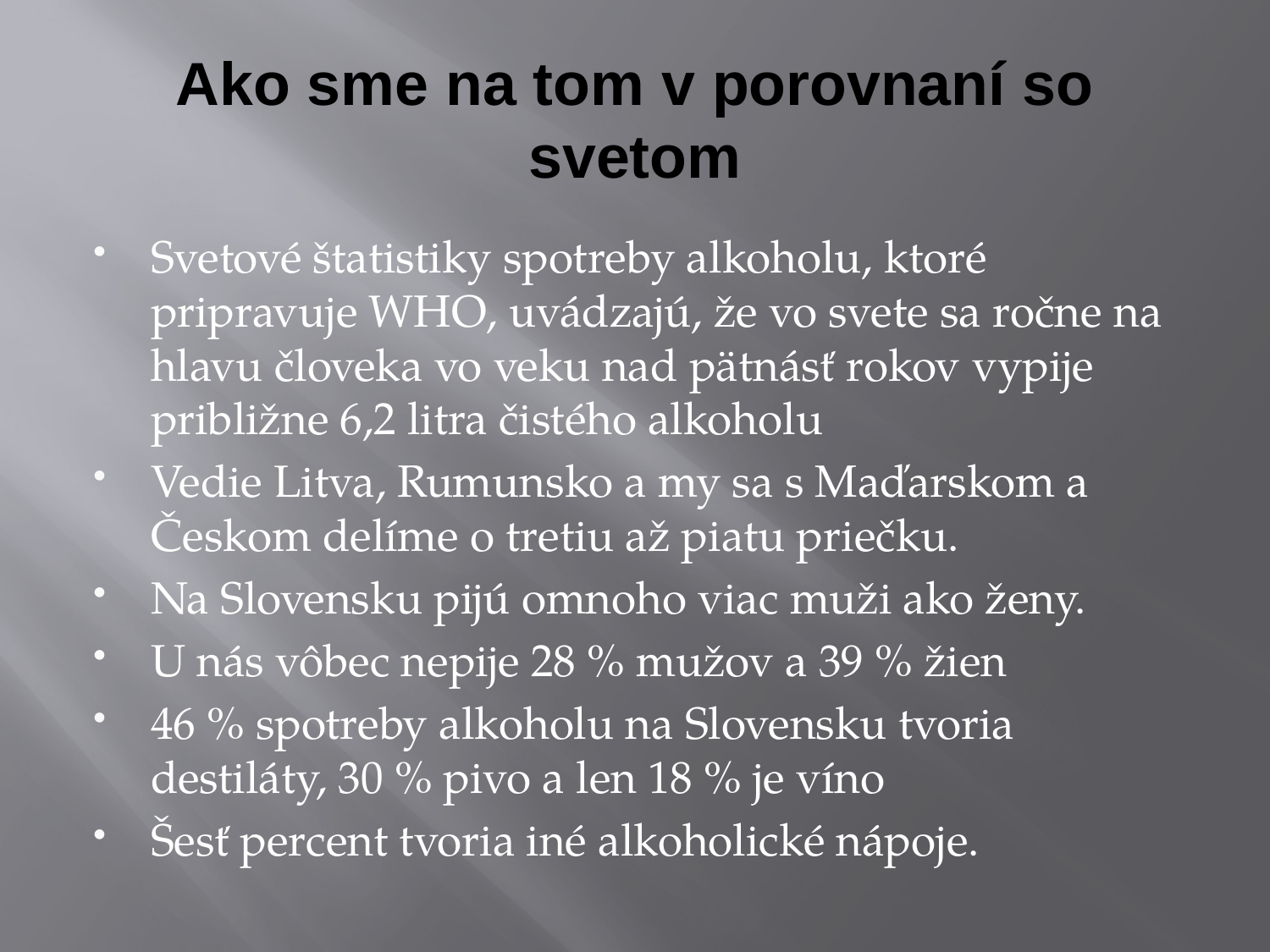

# Ako sme na tom v porovnaní so svetom
Svetové štatistiky spotreby alkoholu, ktoré pripravuje WHO, uvádzajú, že vo svete sa ročne na hlavu človeka vo veku nad pätnásť rokov vypije približne 6,2 litra čistého alkoholu
Vedie Litva, Rumunsko a my sa s Maďarskom a Českom delíme o tretiu až piatu priečku.
Na Slovensku pijú omnoho viac muži ako ženy.
U nás vôbec nepije 28 % mužov a 39 % žien
46 % spotreby alkoholu na Slovensku tvoria destiláty, 30 % pivo a len 18 % je víno
Šesť percent tvoria iné alkoholické nápoje.